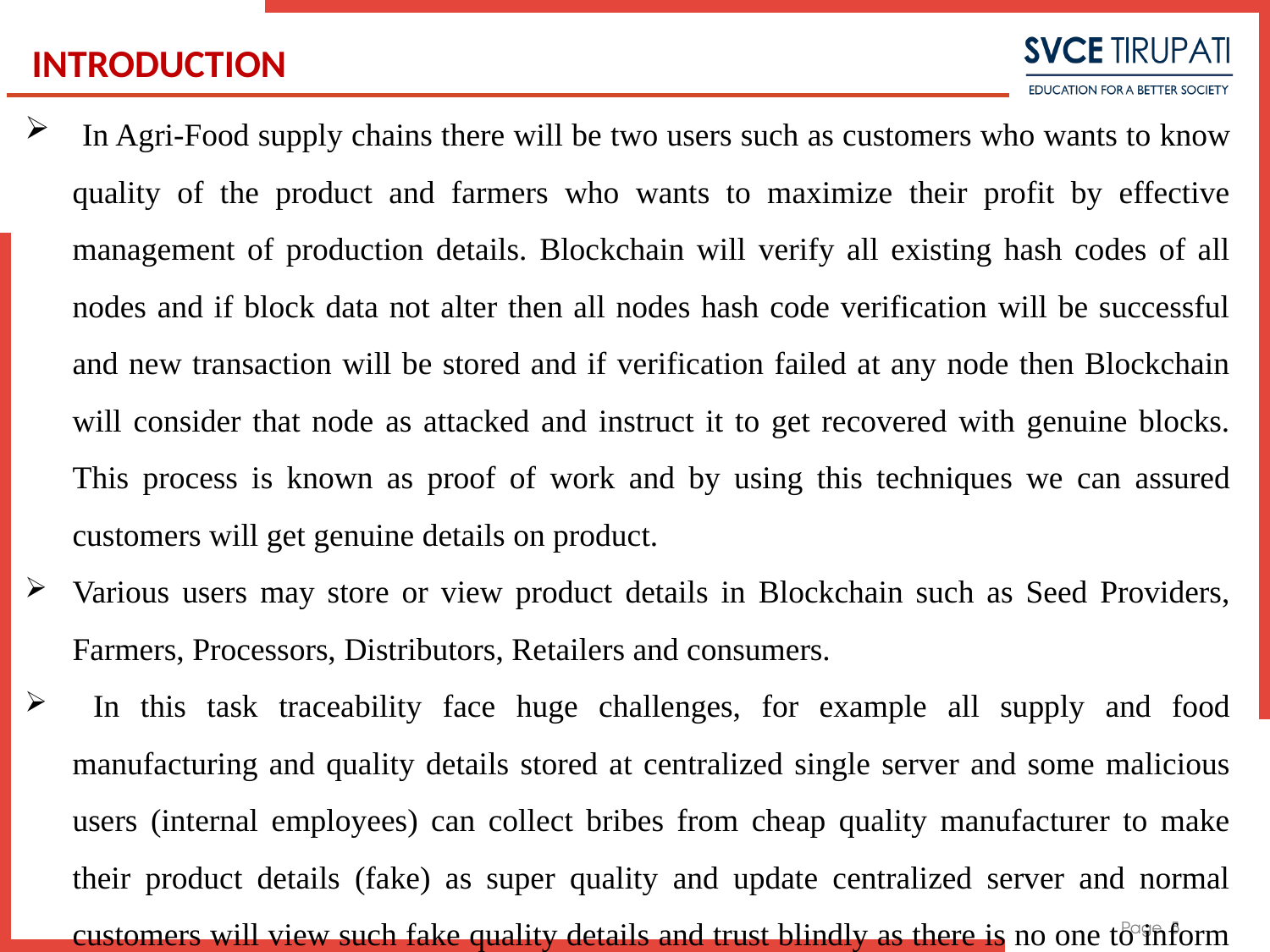

# INTRODUCTION
 In Agri-Food supply chains there will be two users such as customers who wants to know quality of the product and farmers who wants to maximize their profit by effective management of production details. Blockchain will verify all existing hash codes of all nodes and if block data not alter then all nodes hash code verification will be successful and new transaction will be stored and if verification failed at any node then Blockchain will consider that node as attacked and instruct it to get recovered with genuine blocks. This process is known as proof of work and by using this techniques we can assured customers will get genuine details on product.
Various users may store or view product details in Blockchain such as Seed Providers, Farmers, Processors, Distributors, Retailers and consumers.
 In this task traceability face huge challenges, for example all supply and food manufacturing and quality details stored at centralized single server and some malicious users (internal employees) can collect bribes from cheap quality manufacturer to make their product details (fake) as super quality and update centralized server and normal customers will view such fake quality details and trust blindly as there is no one to inform customer about its true quality.